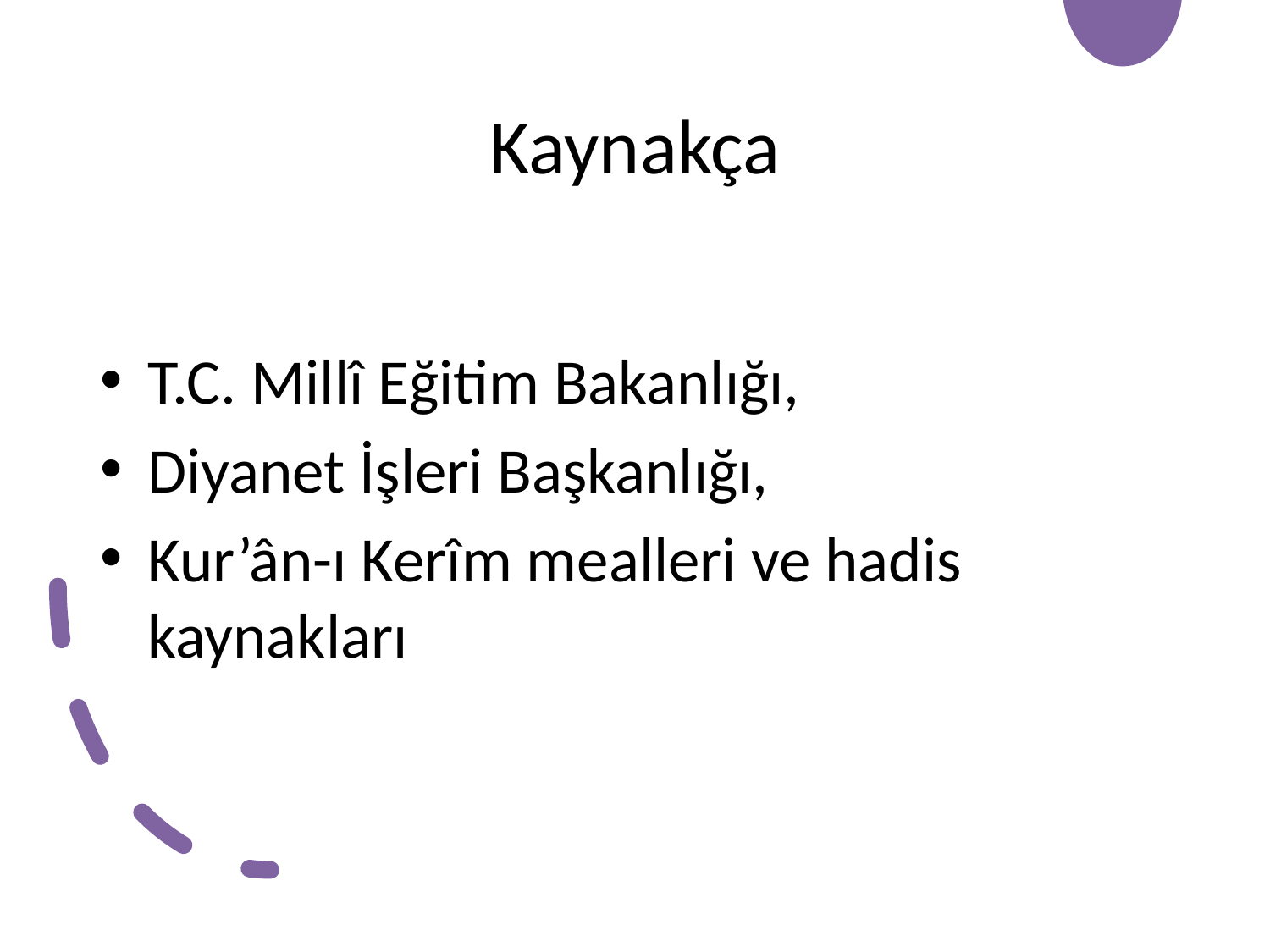

# Kaynakça

T.C. Millî Eğitim Bakanlığı,
Diyanet İşleri Başkanlığı,
Kur’ân-ı Kerîm mealleri ve hadis kaynakları